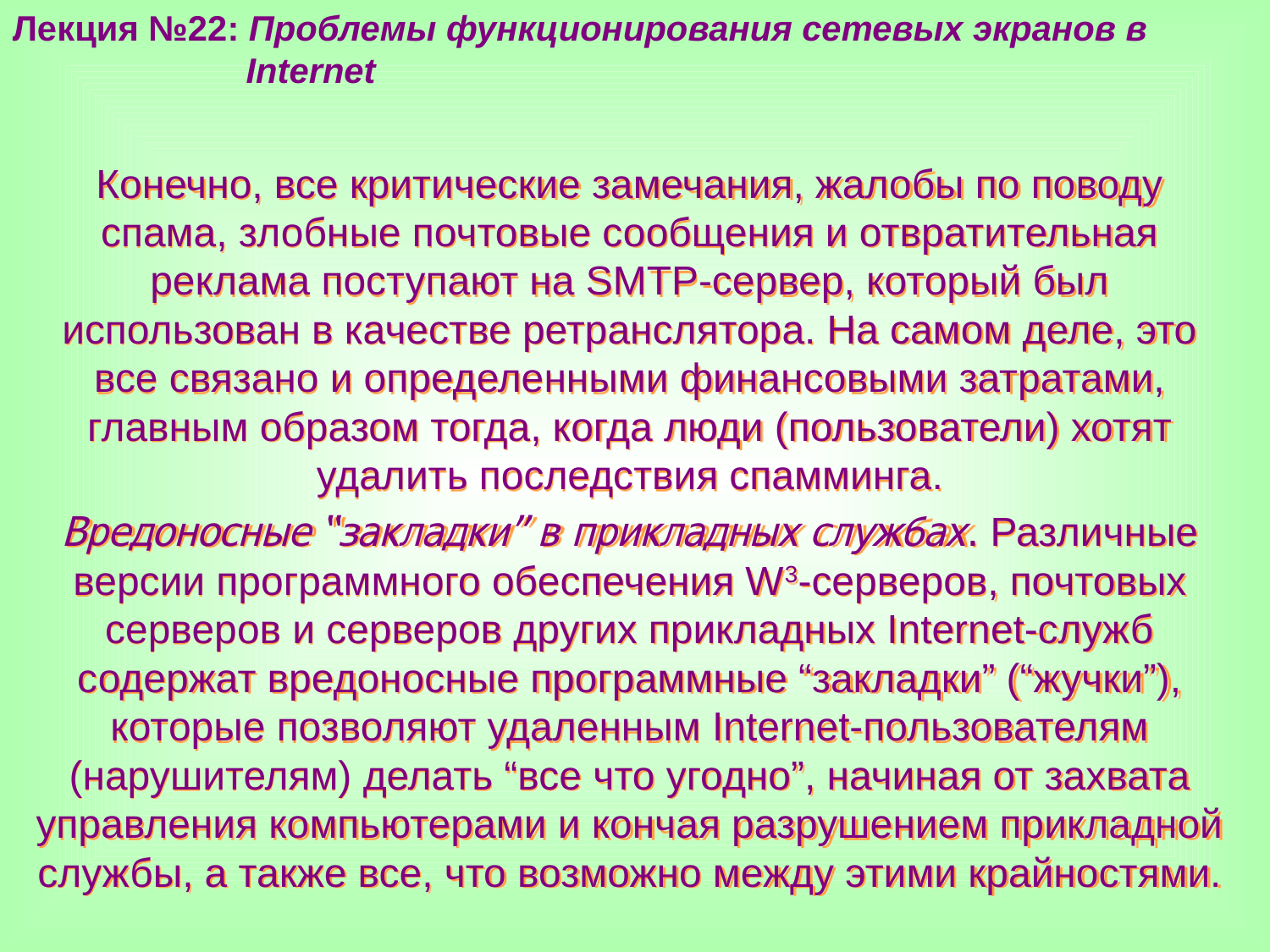

Лекция №22: Проблемы функционирования сетевых экранов в
                        Internet
Конечно, все критические замечания, жалобы по поводу спама, злобные почтовые сообщения и отвратительная реклама поступают на SMTP-сервер, который был использован в качестве ретранслятора. На самом деле, это все связано и определенными финансовыми затратами, главным образом тогда, когда люди (пользователи) хотят удалить последствия спамминга.
Вредоносные “закладки” в прикладных службах. Различные версии программного обеспечения W3-серверов, почтовых серверов и серверов других прикладных Internet-служб содержат вредоносные программные “закладки” (“жучки”), которые позволяют удаленным Internet-пользователям (нарушителям) делать “все что угодно”, начиная от захвата управления компьютерами и кончая разрушением прикладной службы, а также все, что возможно между этими крайностями.